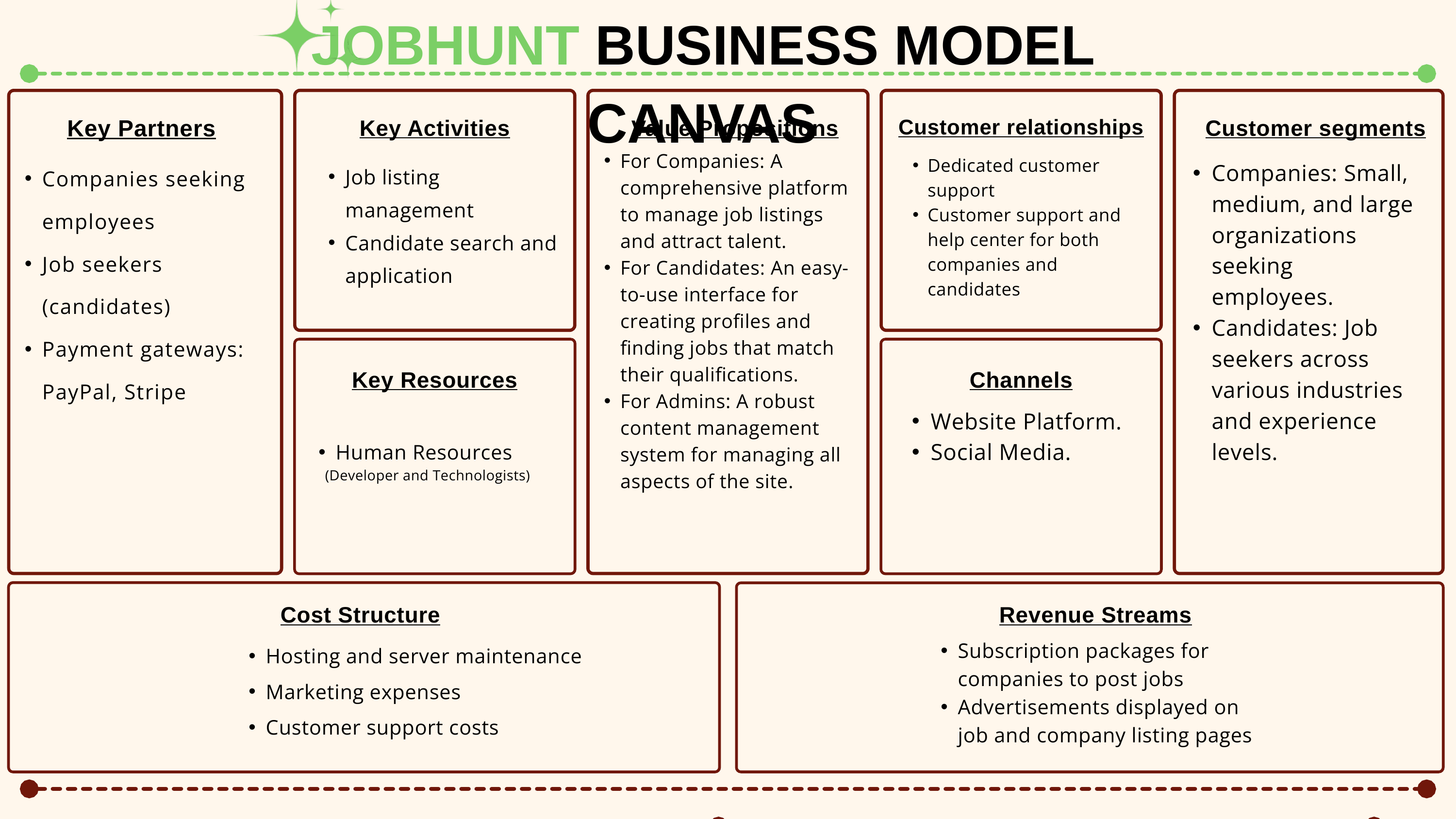

JOBHUNT BUSINESS MODEL CANVAS

Key Partners
Key Activities
Value Propositions
Customer relationships
Customer segments
For Companies: A comprehensive platform to manage job listings and attract talent.
For Candidates: An easy-to-use interface for creating profiles and finding jobs that match their qualifications.
For Admins: A robust content management system for managing all aspects of the site.

Companies seeking employees
Job seekers (candidates)
Payment gateways: PayPal, Stripe

Dedicated customer support
Customer support and help center for both companies and candidates
Companies: Small, medium, and large organizations seeking employees.
Candidates: Job seekers across various industries and experience levels.

Job listing management
Candidate search and application

Key Resources
Channels
Website Platform.
Social Media.
Human Resources
      (Developer and Technologists)

Cost Structure
Revenue Streams
Hosting and server maintenance
Marketing expenses
Customer support costs

Subscription packages for companies to post jobs
Advertisements displayed on job and company listing pages